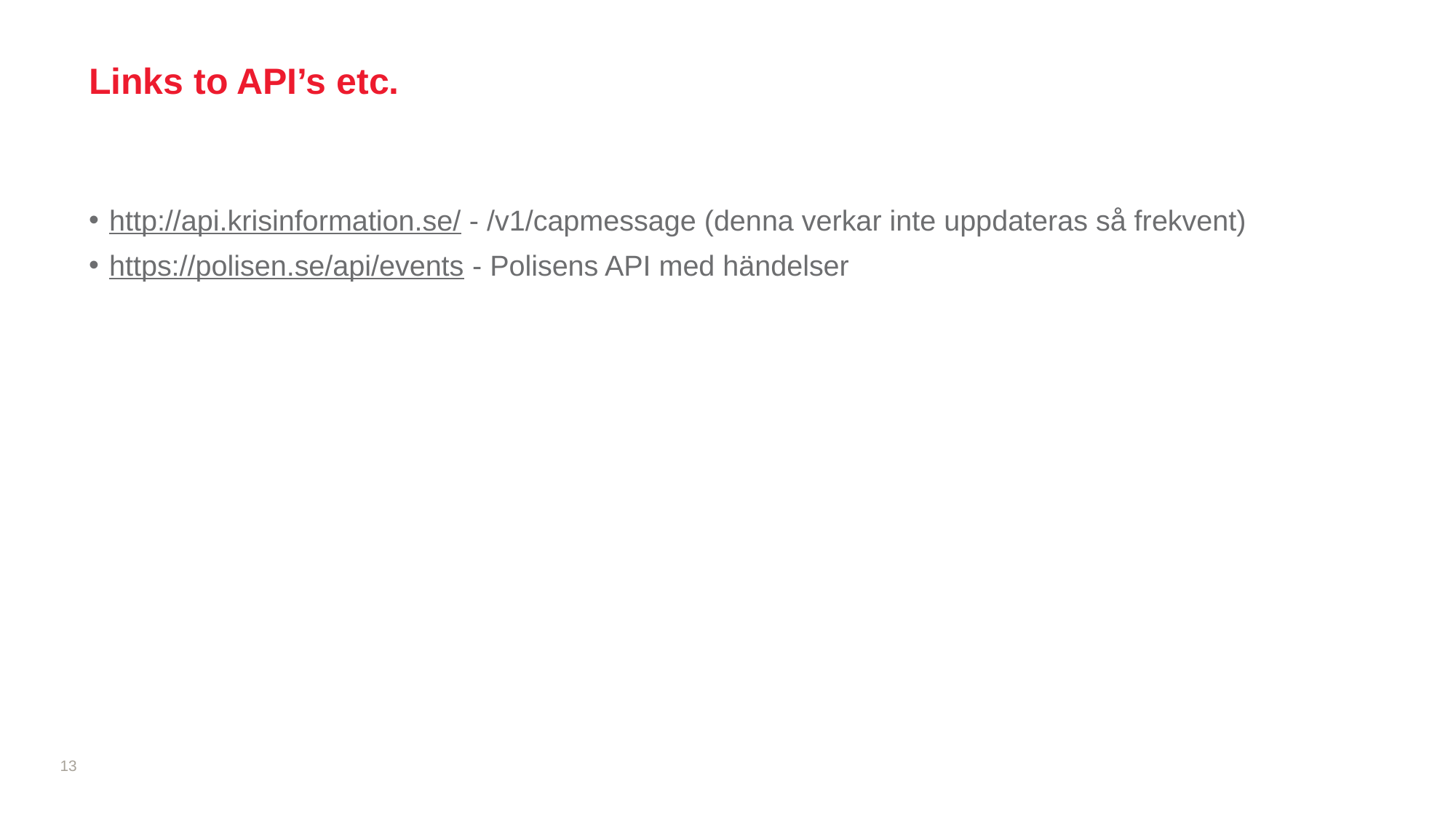

# Links to API’s etc.

http://api.krisinformation.se/ - /v1/capmessage (denna verkar inte uppdateras så frekvent)
https://polisen.se/api/events - Polisens API med händelser

13